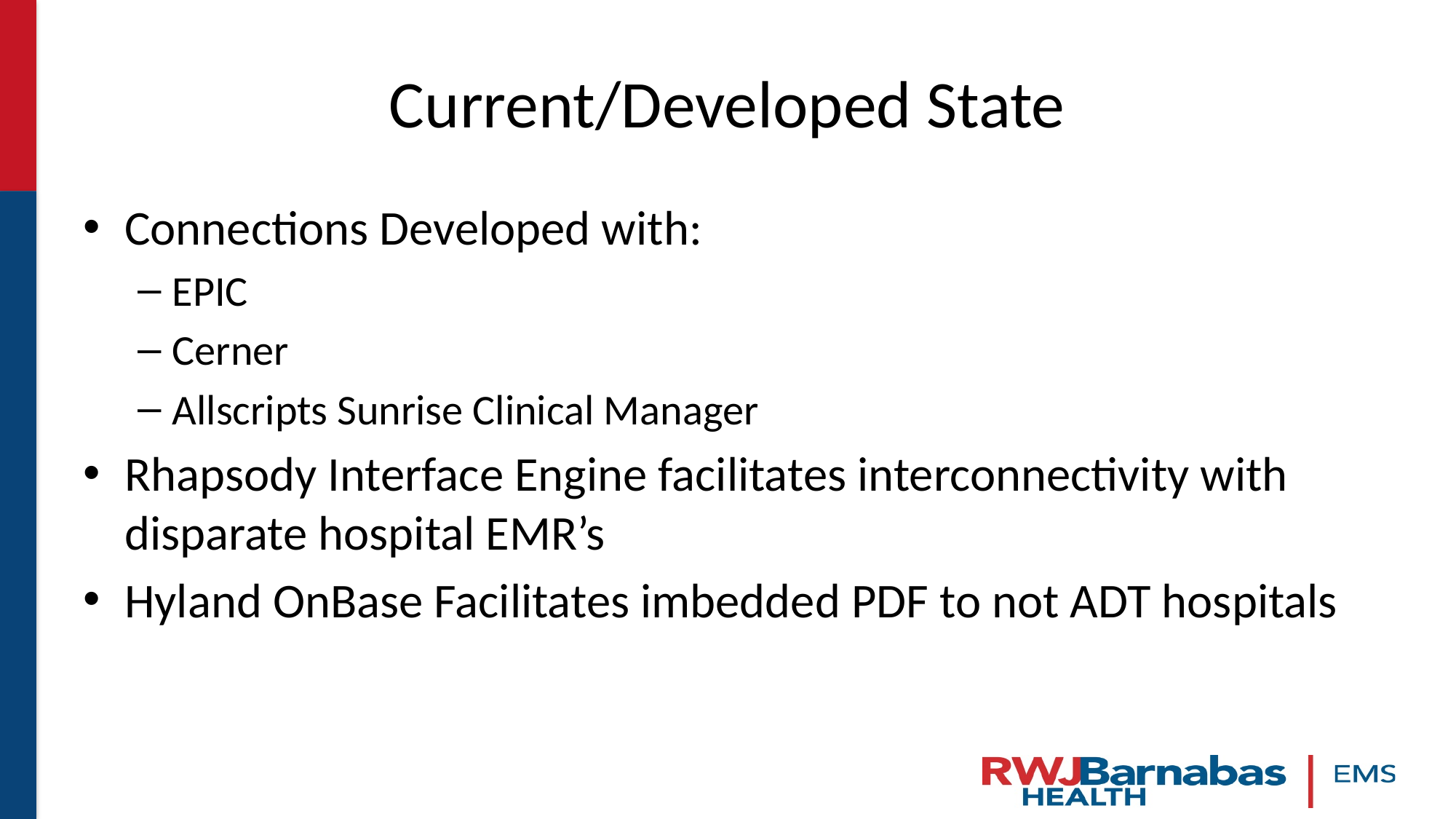

# Current/Developed State
Connections Developed with:
EPIC
Cerner
Allscripts Sunrise Clinical Manager
Rhapsody Interface Engine facilitates interconnectivity with disparate hospital EMR’s
Hyland OnBase Facilitates imbedded PDF to not ADT hospitals